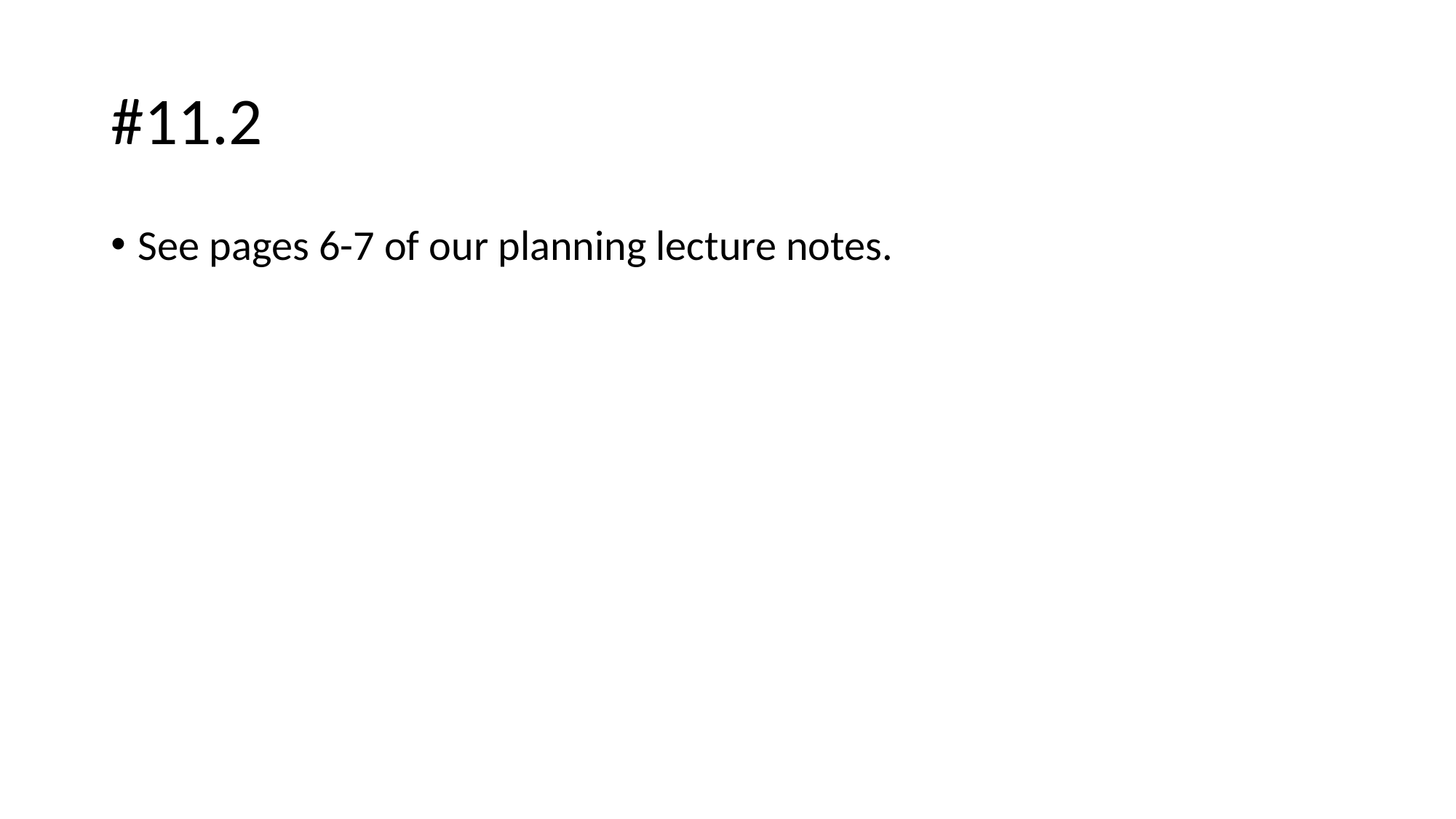

# #11.2
See pages 6-7 of our planning lecture notes.